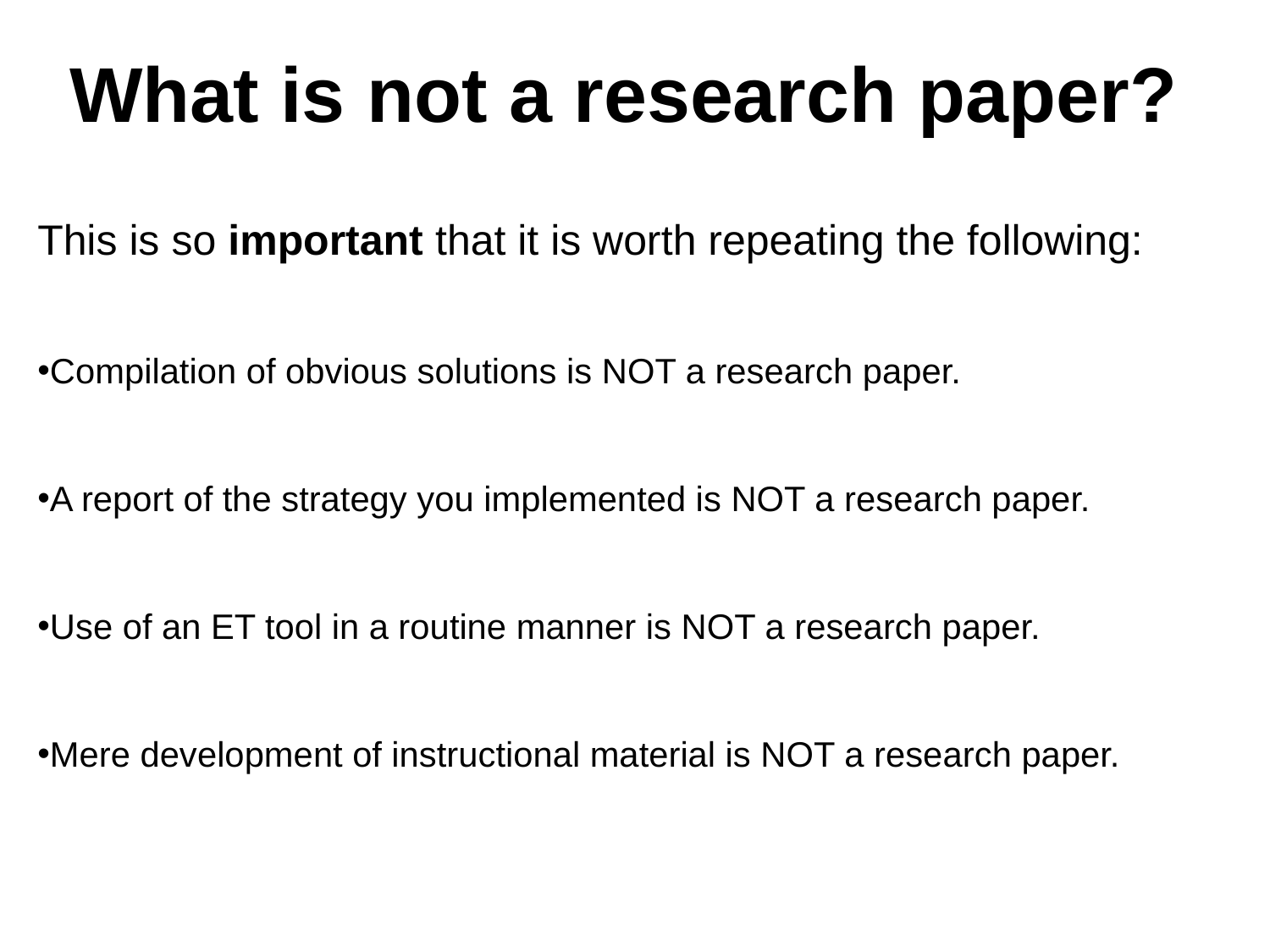

# What is not a research paper?
This is so important that it is worth repeating the following:

Compilation of obvious solutions is NOT a research paper.

A report of the strategy you implemented is NOT a research paper.

Use of an ET tool in a routine manner is NOT a research paper.

Mere development of instructional material is NOT a research paper.